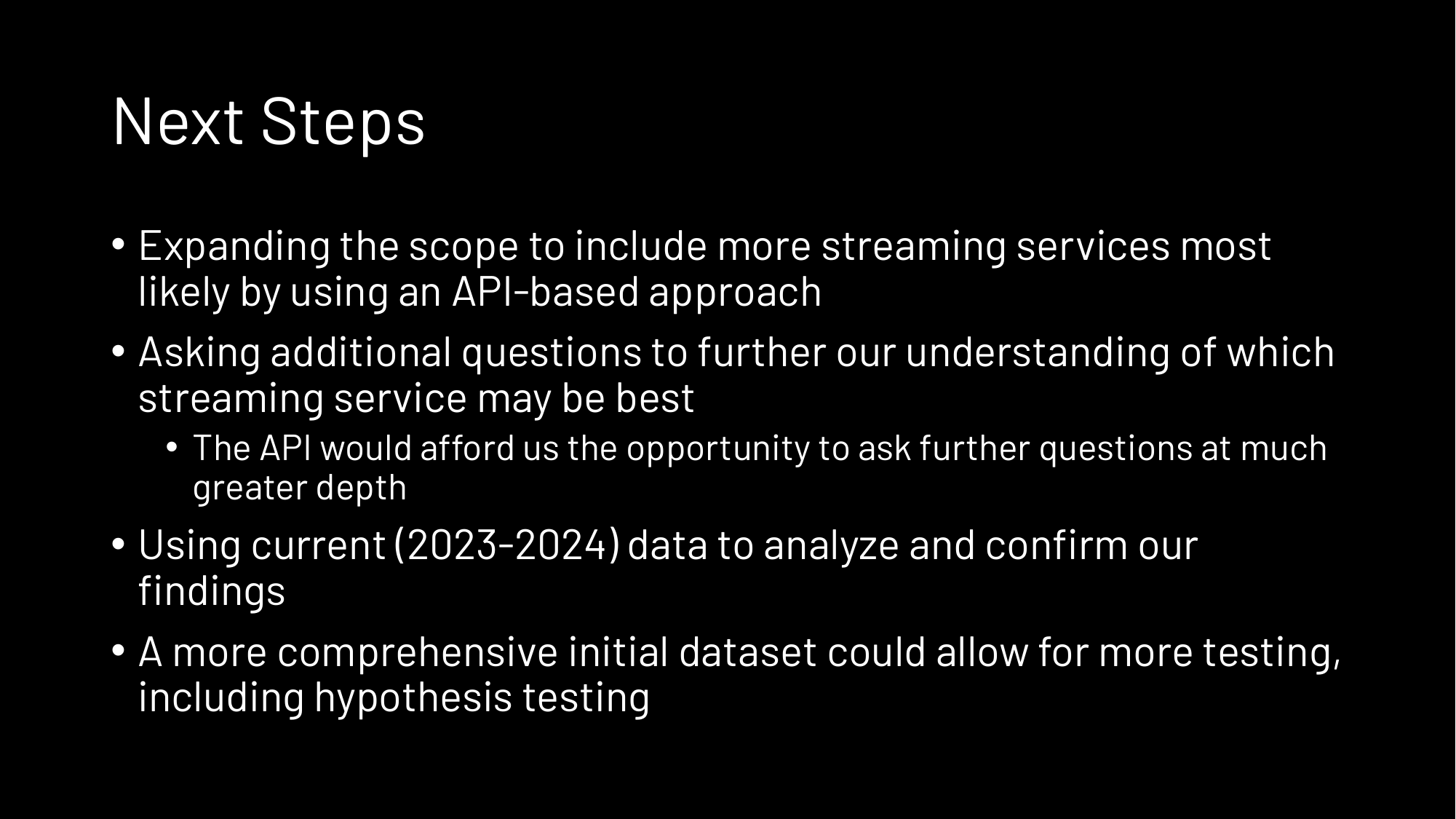

# Next Steps
Expanding the scope to include more streaming services most likely by using an API-based approach
Asking additional questions to further our understanding of which streaming service may be best
The API would afford us the opportunity to ask further questions at much greater depth
Using current (2023-2024) data to analyze and confirm our findings
A more comprehensive initial dataset could allow for more testing, including hypothesis testing